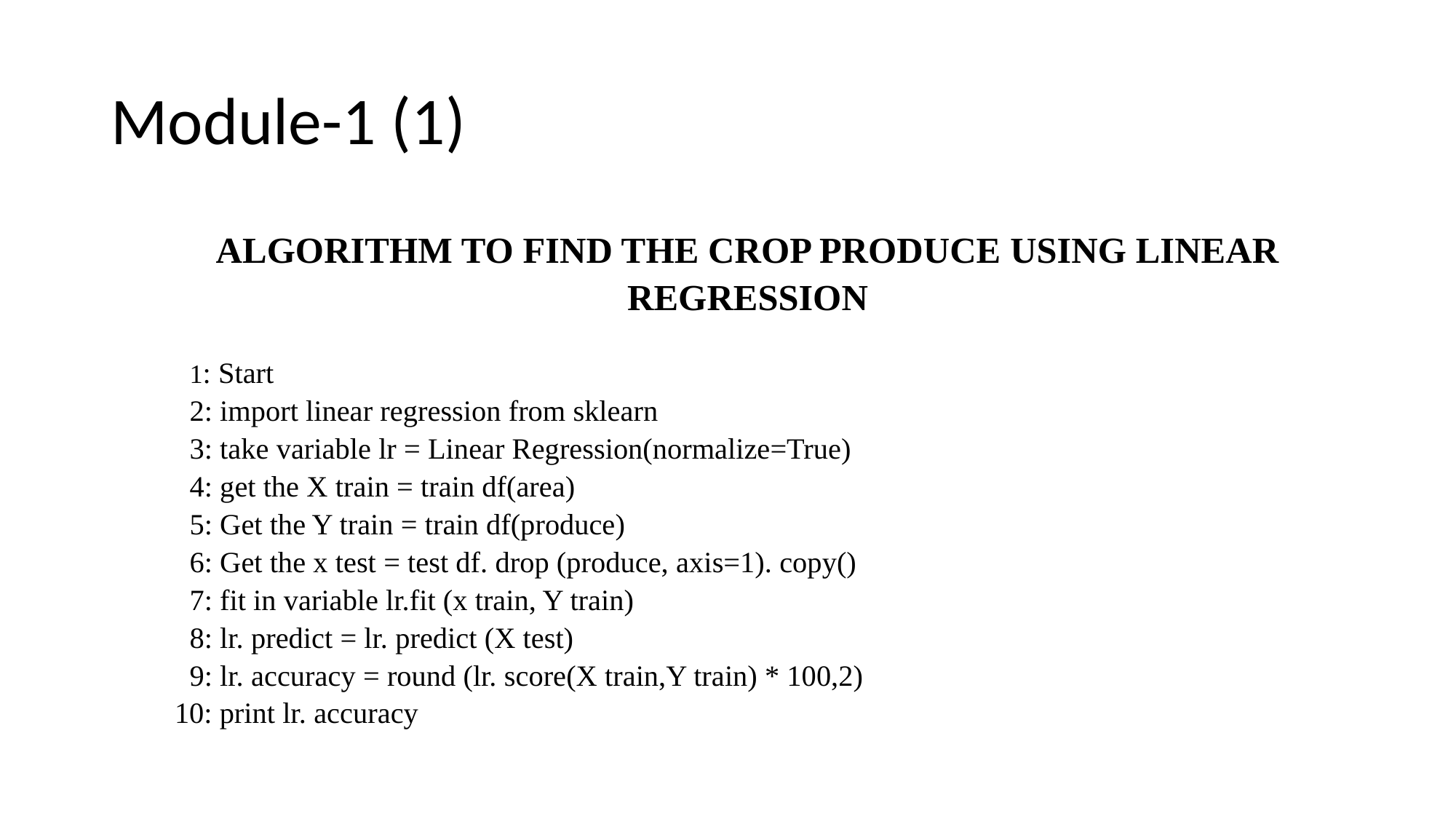

# Module-1 (1)
ALGORITHM TO FIND THE CROP PRODUCE USING LINEAR REGRESSION

1: Start
2: import linear regression from sklearn
3: take variable lr = Linear Regression(normalize=True)
4: get the X train = train df(area)
5: Get the Y train = train df(produce)
6: Get the x test = test df. drop (produce, axis=1). copy()
7: fit in variable lr.fit (x train, Y train)
8: lr. predict = lr. predict (X test)
9: lr. accuracy = round (lr. score(X train,Y train) * 100,2)
10: print lr. accuracy